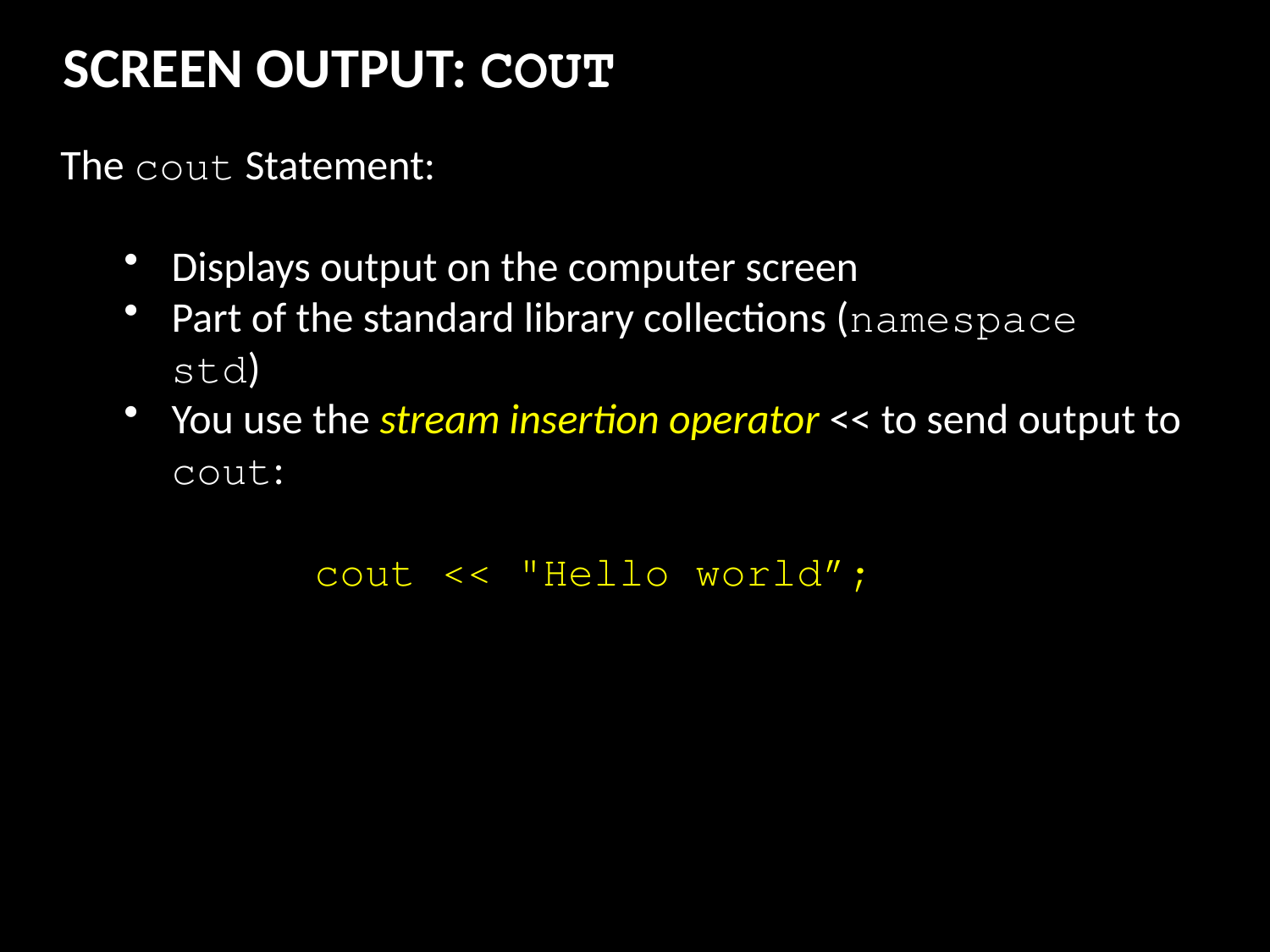

SCREEN OUTPUT: COUT
The cout Statement:

Displays output on the computer screen
Part of the standard library collections (namespace std)
You use the stream insertion operator << to send output to cout:
	cout << "Hello world”;